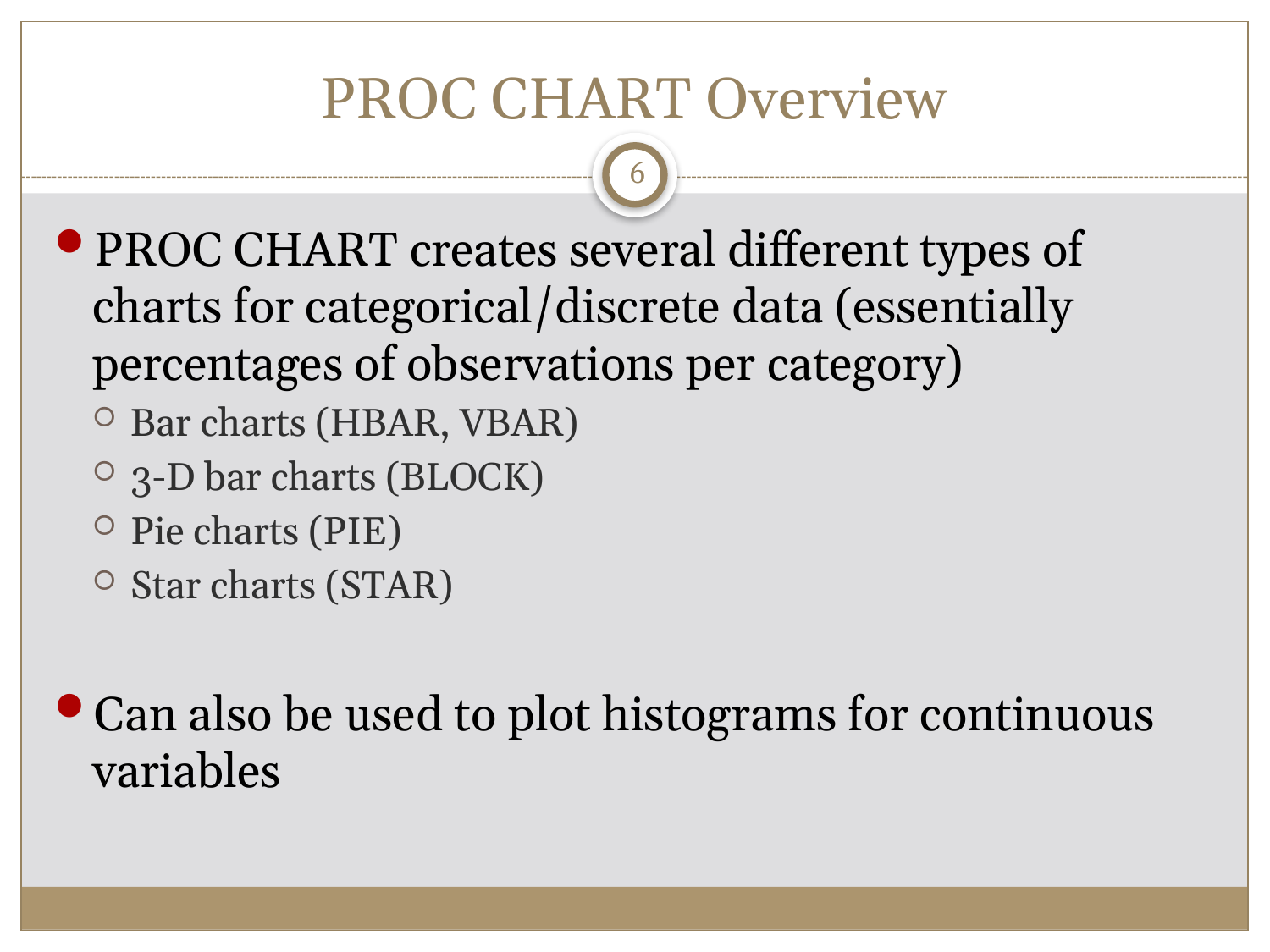

# PROC CHART Overview
6
PROC CHART creates several different types of charts for categorical/discrete data (essentially percentages of observations per category)
Bar charts (HBAR, VBAR)
3-D bar charts (BLOCK)
Pie charts (PIE)
Star charts (STAR)

Can also be used to plot histograms for continuous variables